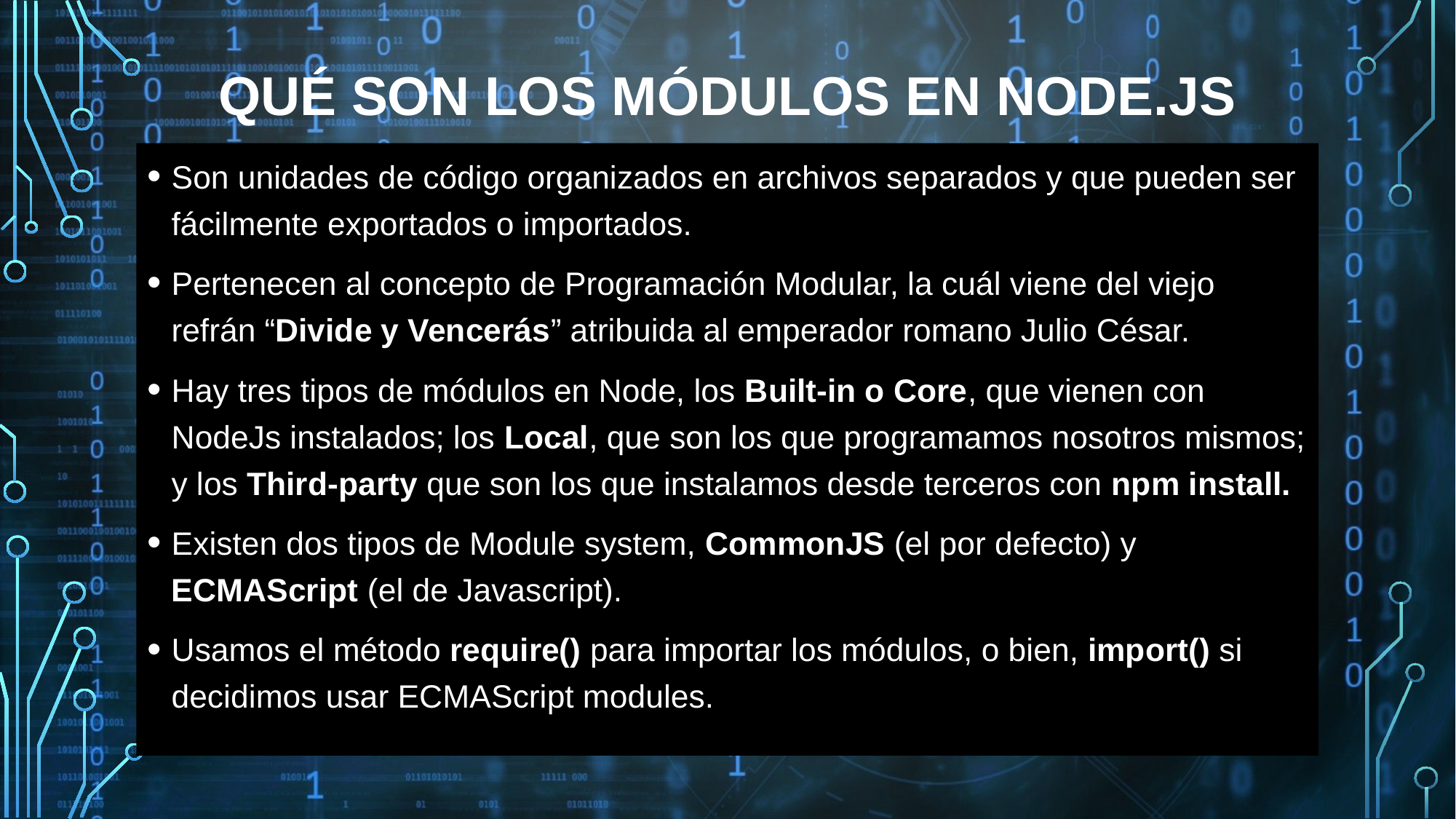

# QUÉ SON LOS Módulos en Node.js
Son unidades de código organizados en archivos separados y que pueden ser fácilmente exportados o importados.
Pertenecen al concepto de Programación Modular, la cuál viene del viejo refrán “Divide y Vencerás” atribuida al emperador romano Julio César.
Hay tres tipos de módulos en Node, los Built-in o Core, que vienen con NodeJs instalados; los Local, que son los que programamos nosotros mismos; y los Third-party que son los que instalamos desde terceros con npm install.
Existen dos tipos de Module system, CommonJS (el por defecto) y ECMAScript (el de Javascript).
Usamos el método require() para importar los módulos, o bien, import() si decidimos usar ECMAScript modules.